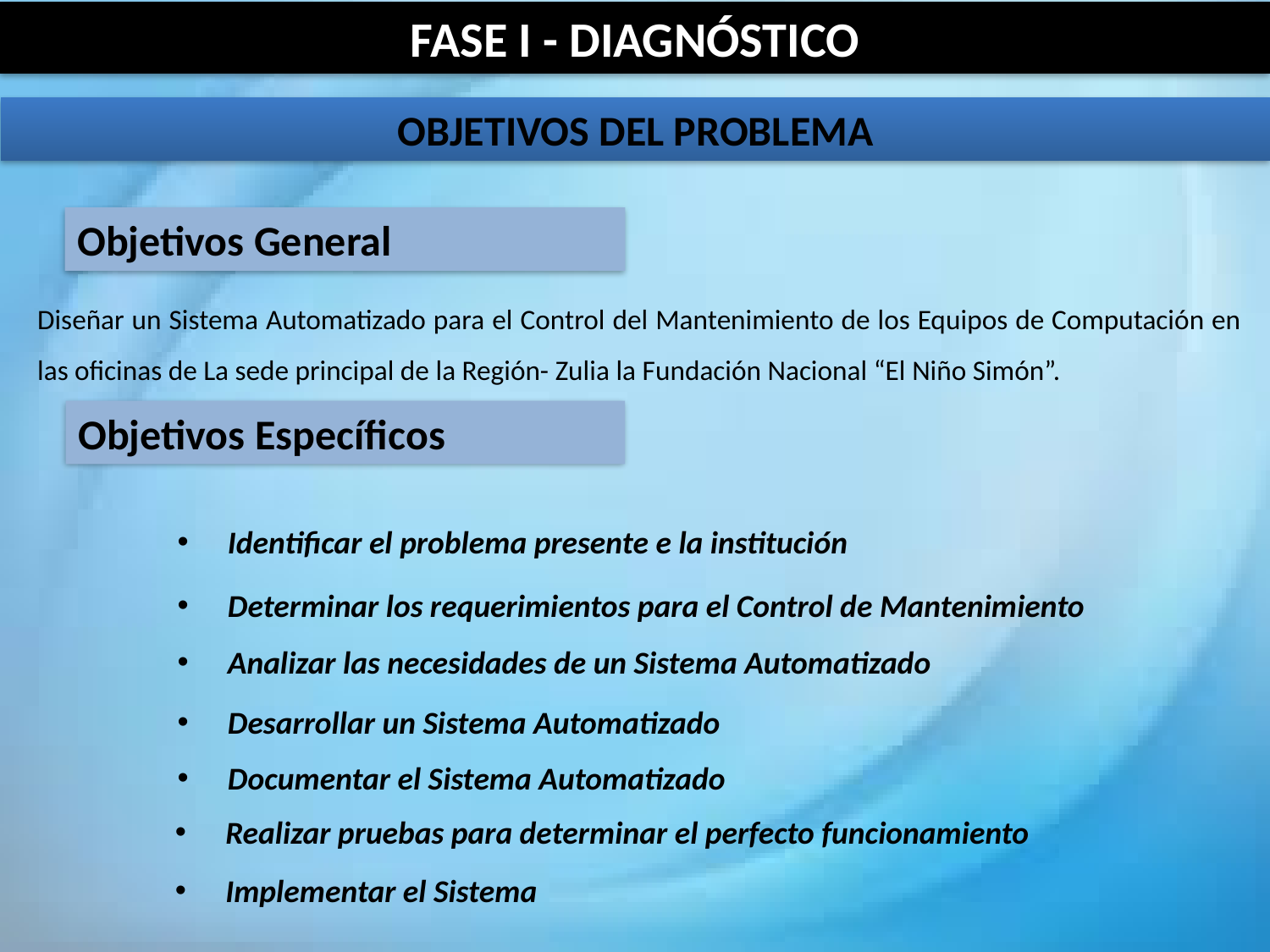

FASE I - DIAGNÓSTICO
OBJETIVOS DEL PROBLEMA
Objetivos General
Diseñar un Sistema Automatizado para el Control del Mantenimiento de los Equipos de Computación en las oficinas de La sede principal de la Región- Zulia la Fundación Nacional “El Niño Simón”.

Objetivos Específicos
Identificar el problema presente e la institución
Determinar los requerimientos para el Control de Mantenimiento
Analizar las necesidades de un Sistema Automatizado
Desarrollar un Sistema Automatizado
Documentar el Sistema Automatizado
Realizar pruebas para determinar el perfecto funcionamiento
Implementar el Sistema